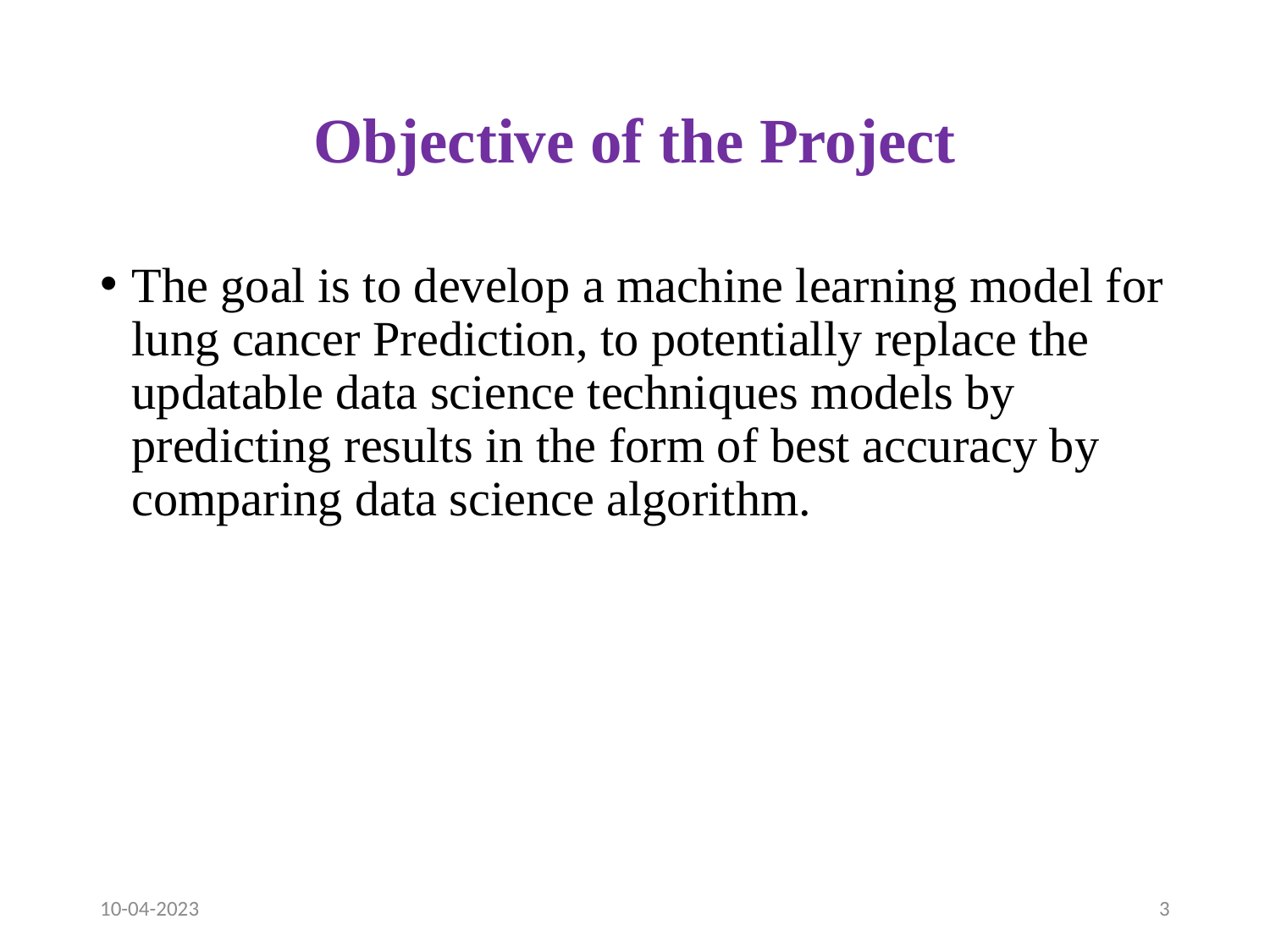

# Objective of the Project
The goal is to develop a machine learning model for lung cancer Prediction, to potentially replace the updatable data science techniques models by predicting results in the form of best accuracy by comparing data science algorithm.

10-04-2023
3